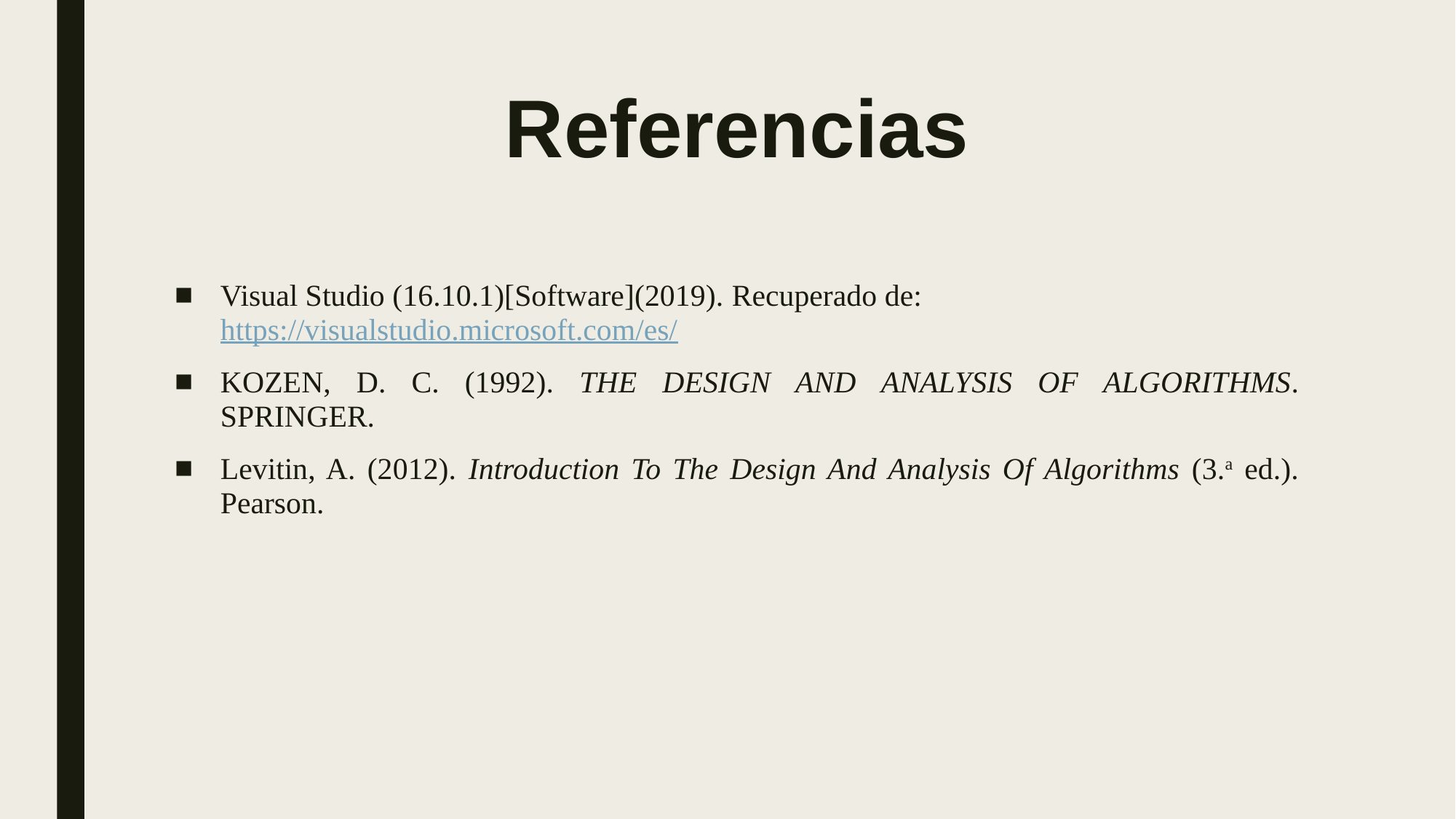

# Referencias
Visual Studio (16.10.1)[Software](2019). Recuperado de: https://visualstudio.microsoft.com/es/
KOZEN, D. C. (1992). THE DESIGN AND ANALYSIS OF ALGORITHMS. SPRINGER.
Levitin, A. (2012). Introduction To The Design And Analysis Of Algorithms (3.a ed.). Pearson.